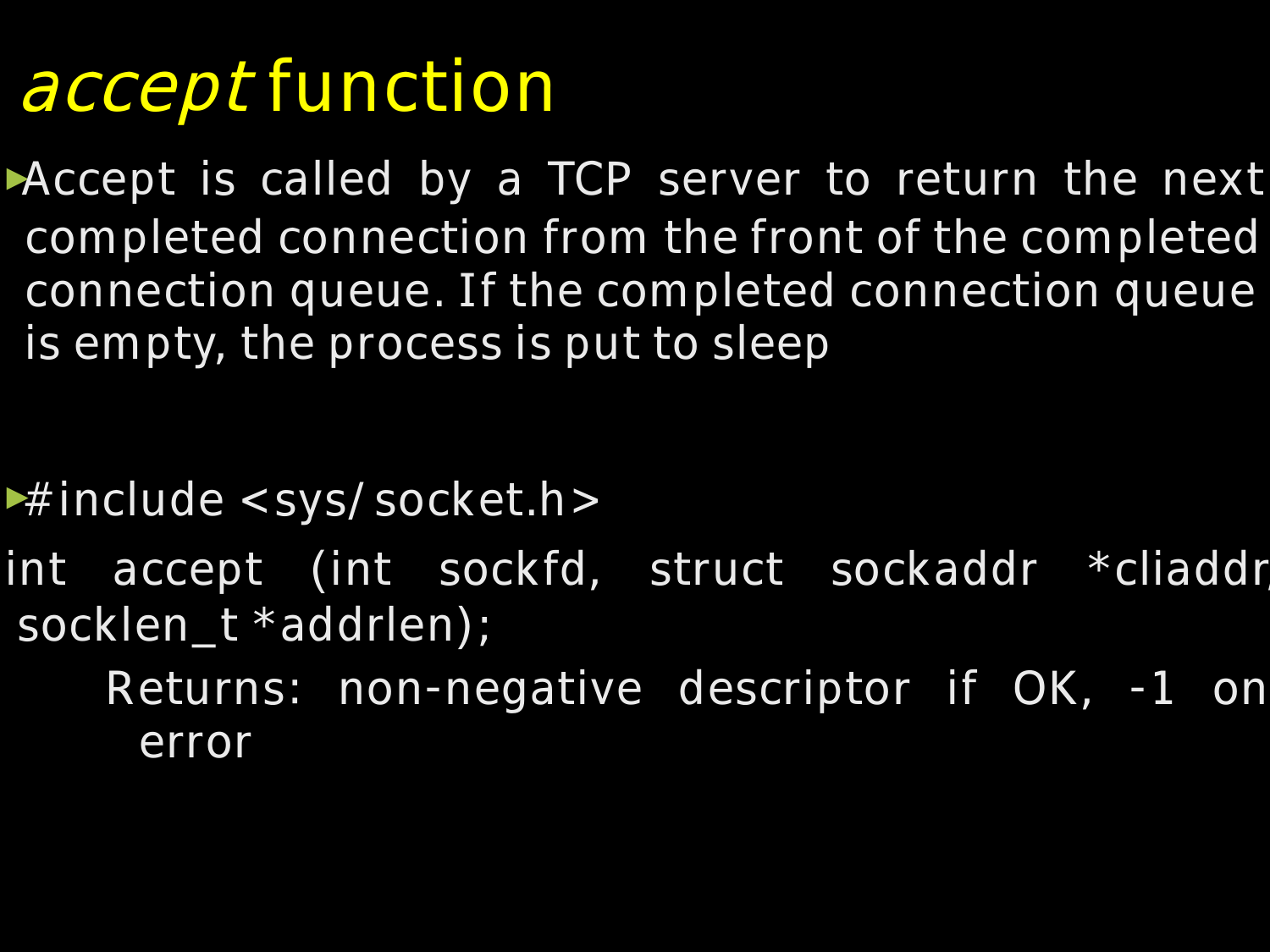

accept function
Accept  is  called  by  a  TCP  server  to  return  the  next
►
completed connection from the front of the completed
connection queue. If the completed connection queue
is empty, the process is put to sleep
#include <sys/socket.h>
►
► int    accept    (int    sockfd,    struct    sockaddr    *cliaddr,
socklen_t *addrlen);
	Returns:   non-negative   descriptor   if   OK,   -1   on
		error